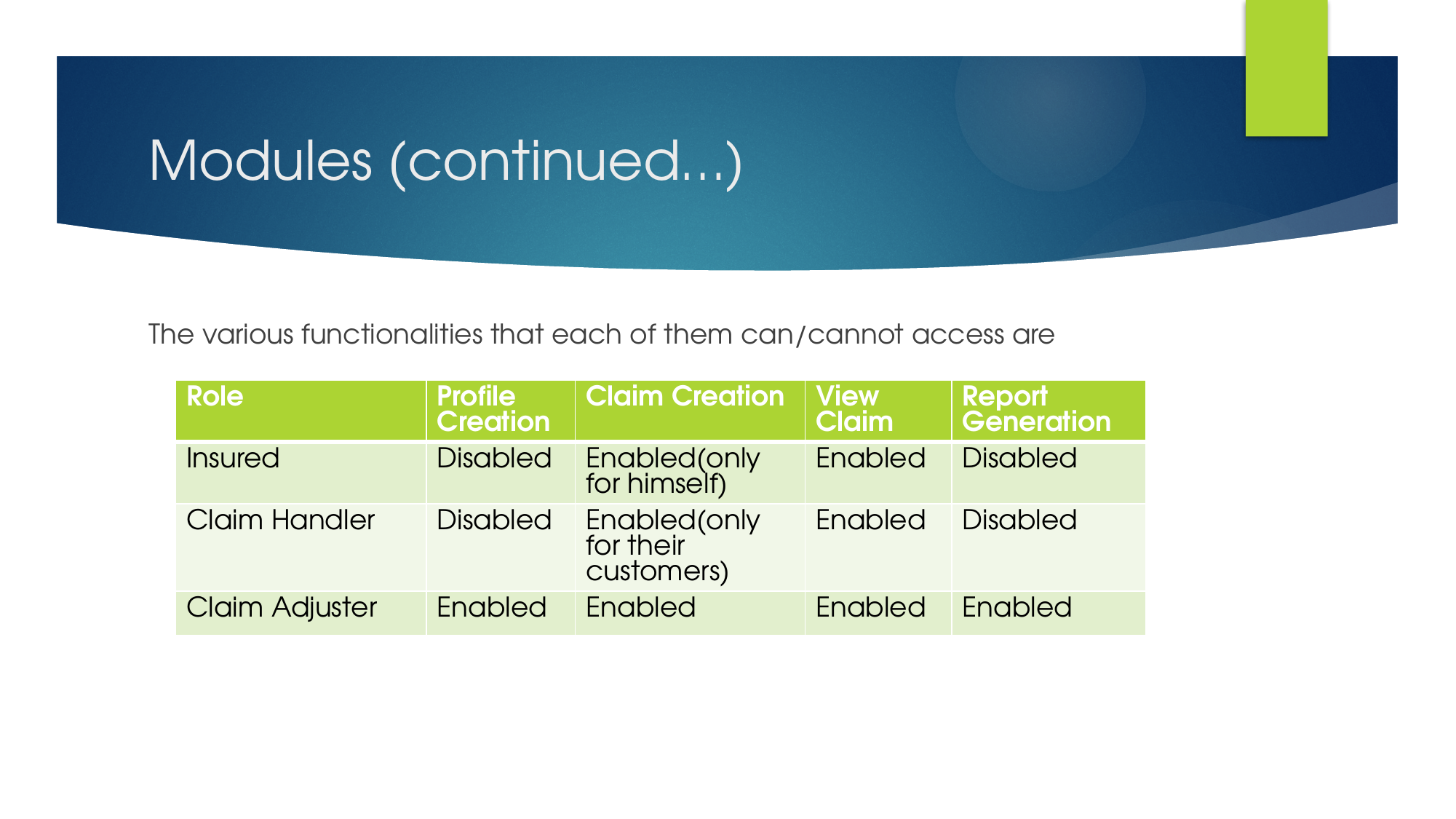

# Modules (continued…)
The various functionalities that each of them can/cannot access are
| Role | Profile Creation | Claim Creation | View Claim | Report Generation |
| --- | --- | --- | --- | --- |
| Insured | Disabled | Enabled(only for himself) | Enabled | Disabled |
| Claim Handler | Disabled | Enabled(only for their customers) | Enabled | Disabled |
| Claim Adjuster | Enabled | Enabled | Enabled | Enabled |